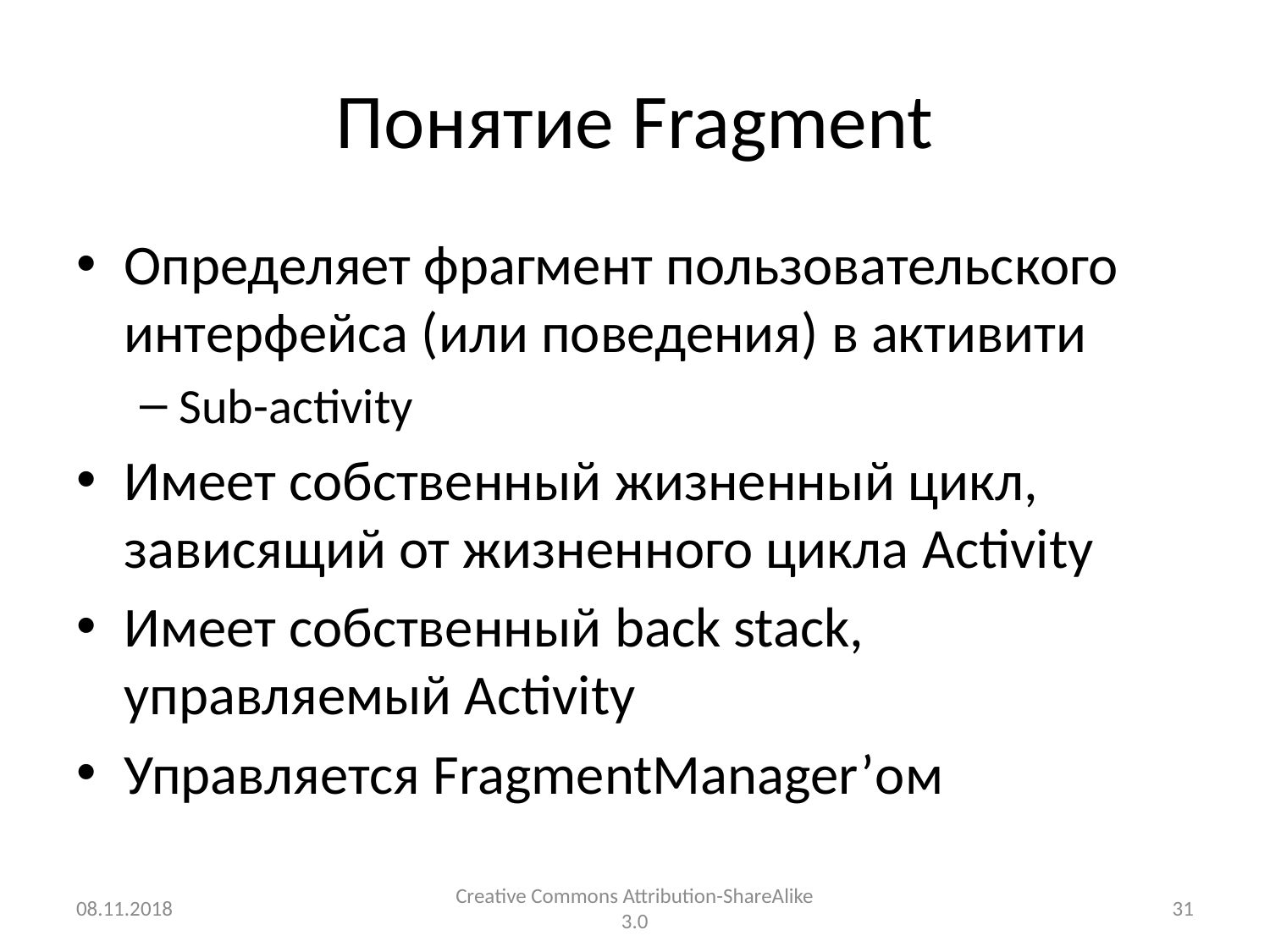

# Понятие Fragment
Определяет фрагмент пользовательского интерфейса (или поведения) в активити
Sub-activity
Имеет собственный жизненный цикл, зависящий от жизненного цикла Activity
Имеет собственный back stack, управляемый Activity
Управляется FragmentManager’ом
08.11.2018
Creative Commons Attribution-ShareAlike 3.0
31